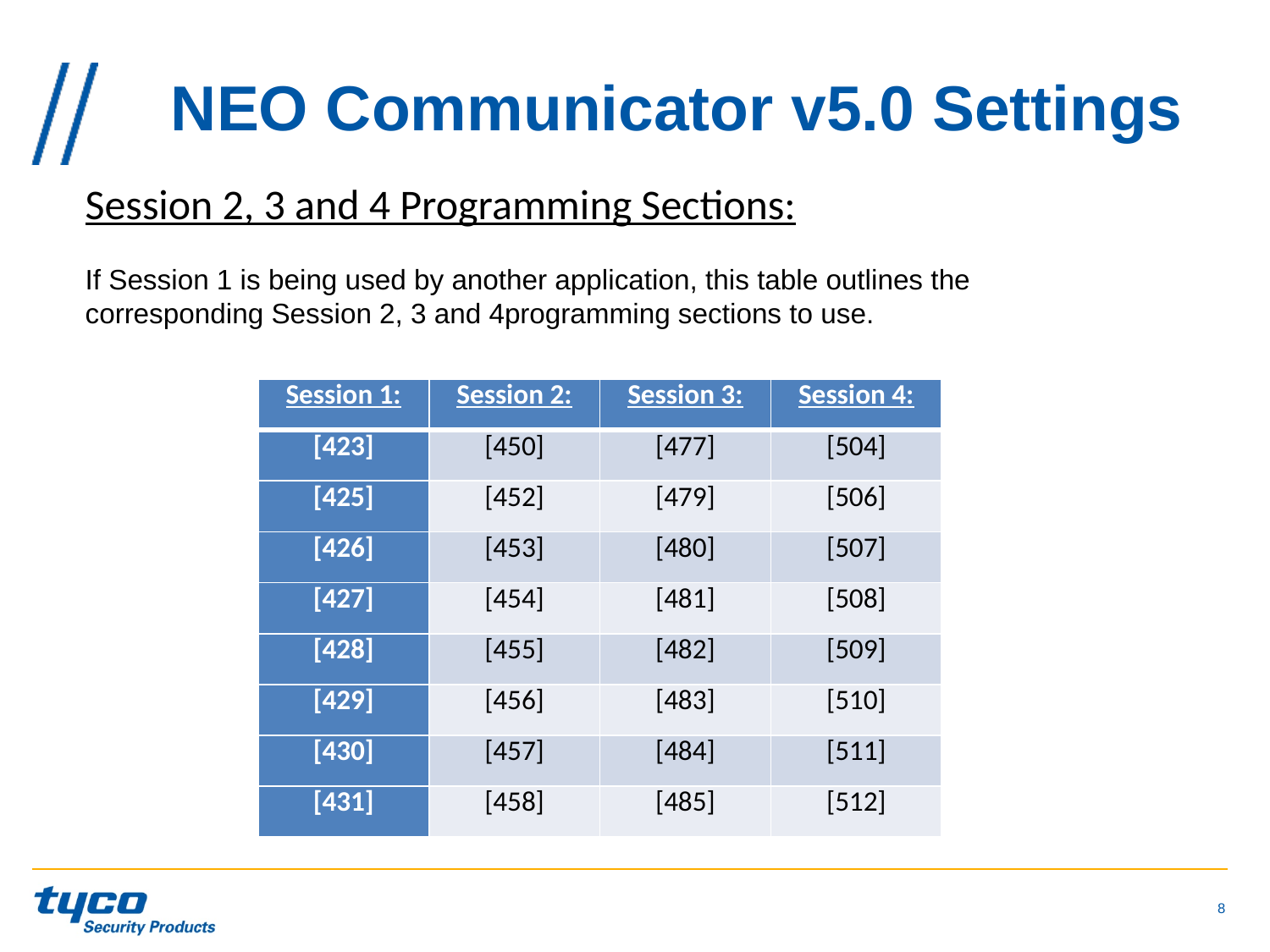

# NEO Communicator v5.0 Settings
Session 2, 3 and 4 Programming Sections:

If Session 1 is being used by another application, this table outlines the corresponding Session 2, 3 and 4programming sections to use.
| Session 1: | Session 2: | Session 3: | Session 4: |
| --- | --- | --- | --- |
| [423] | [450] | [477] | [504] |
| [425] | [452] | [479] | [506] |
| [426] | [453] | [480] | [507] |
| [427] | [454] | [481] | [508] |
| [428] | [455] | [482] | [509] |
| [429] | [456] | [483] | [510] |
| [430] | [457] | [484] | [511] |
| [431] | [458] | [485] | [512] |
8